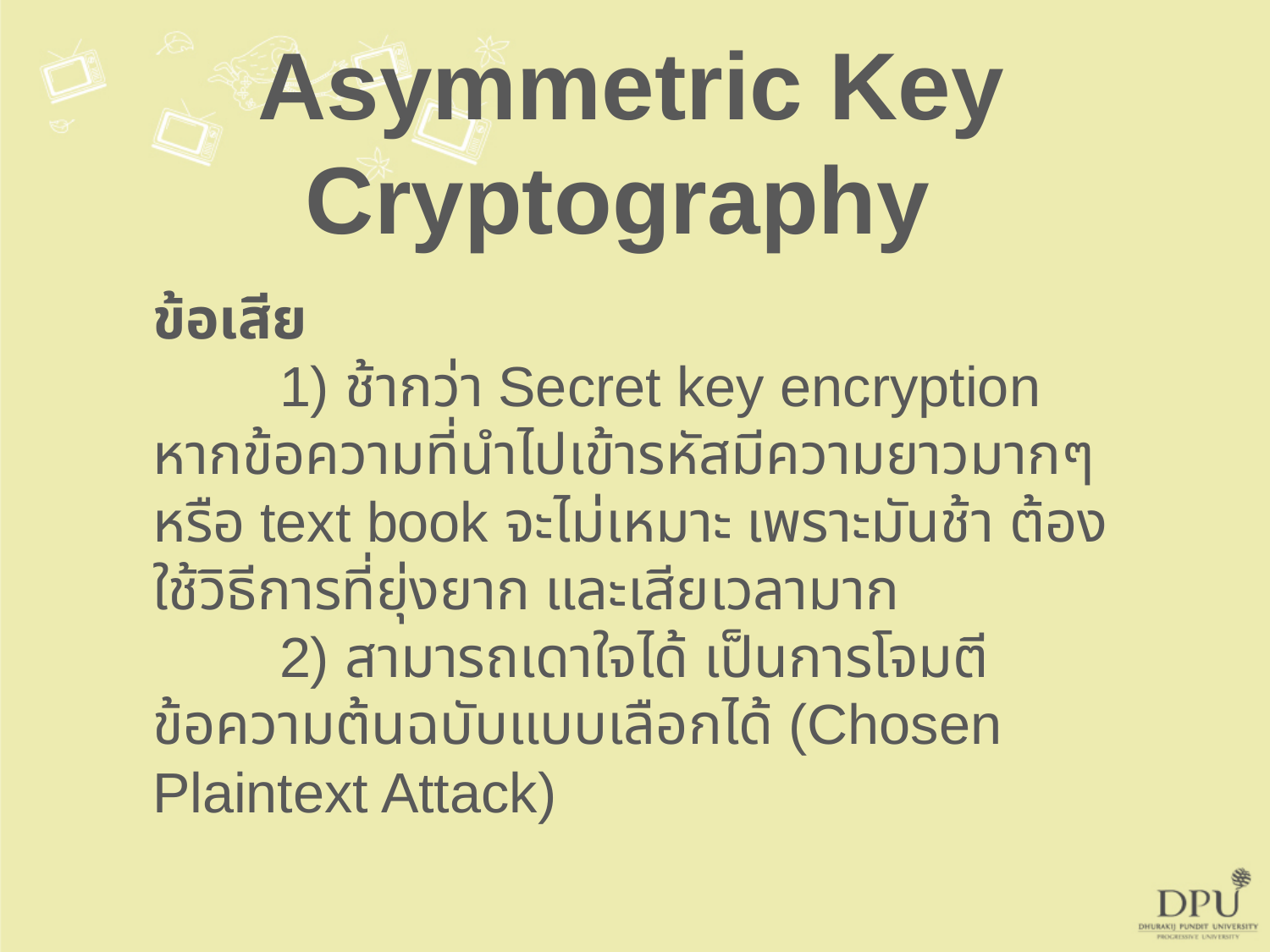

Asymmetric Key Cryptography
ข้อเสีย
	1) ช้ากว่า Secret key encryption หากข้อความที่นำไปเข้ารหัสมีความยาวมากๆ หรือ text book จะไม่เหมาะ เพราะมันช้า ต้องใช้วิธีการที่ยุ่งยาก และเสียเวลามาก
	2) สามารถเดาใจได้ เป็นการโจมตีข้อความต้นฉบับแบบเลือกได้ (Chosen Plaintext Attack)